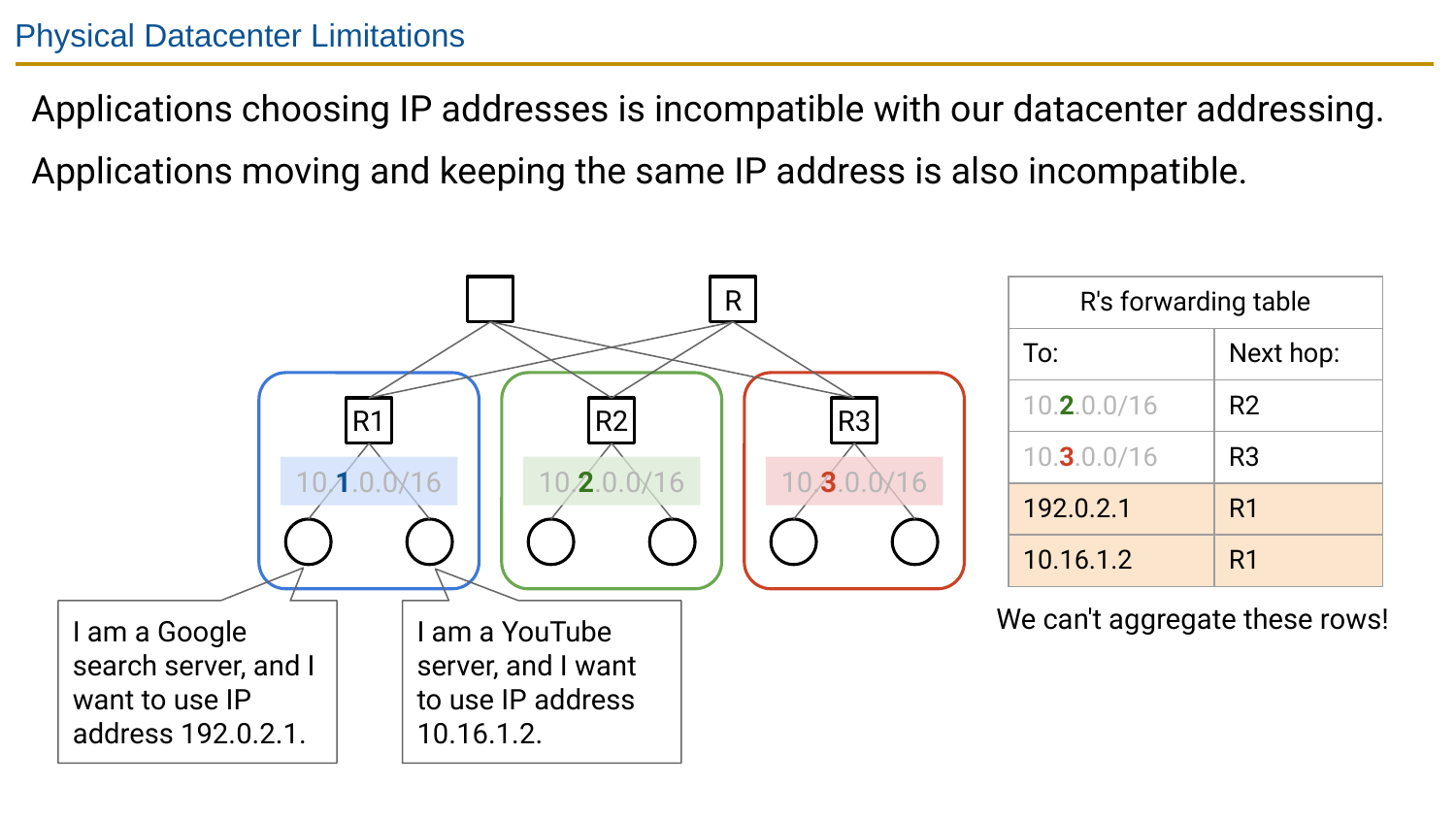

# Physical Datacenter Limitations
Applications choosing IP addresses is incompatible with our datacenter addressing.
Applications moving and keeping the same IP address is also incompatible.
| R's forwarding table |  |
| --- | --- |
| To: | Next hop: |
| 10.2.0.0/16 | R2 |
| 10.3.0.0/16 | R3 |
| 192.0.2.1 | R1 |
| 10.16.1.2 | R1 |

R

R1
R2
R3
10.1.0.0/16
10.2.0.0/16
10.3.0.0/16

I am a Google search server, and I want to use IP address 192.0.2.1.
I am a YouTube server, and I want to use IP address 10.16.1.2.
We can't aggregate these rows!